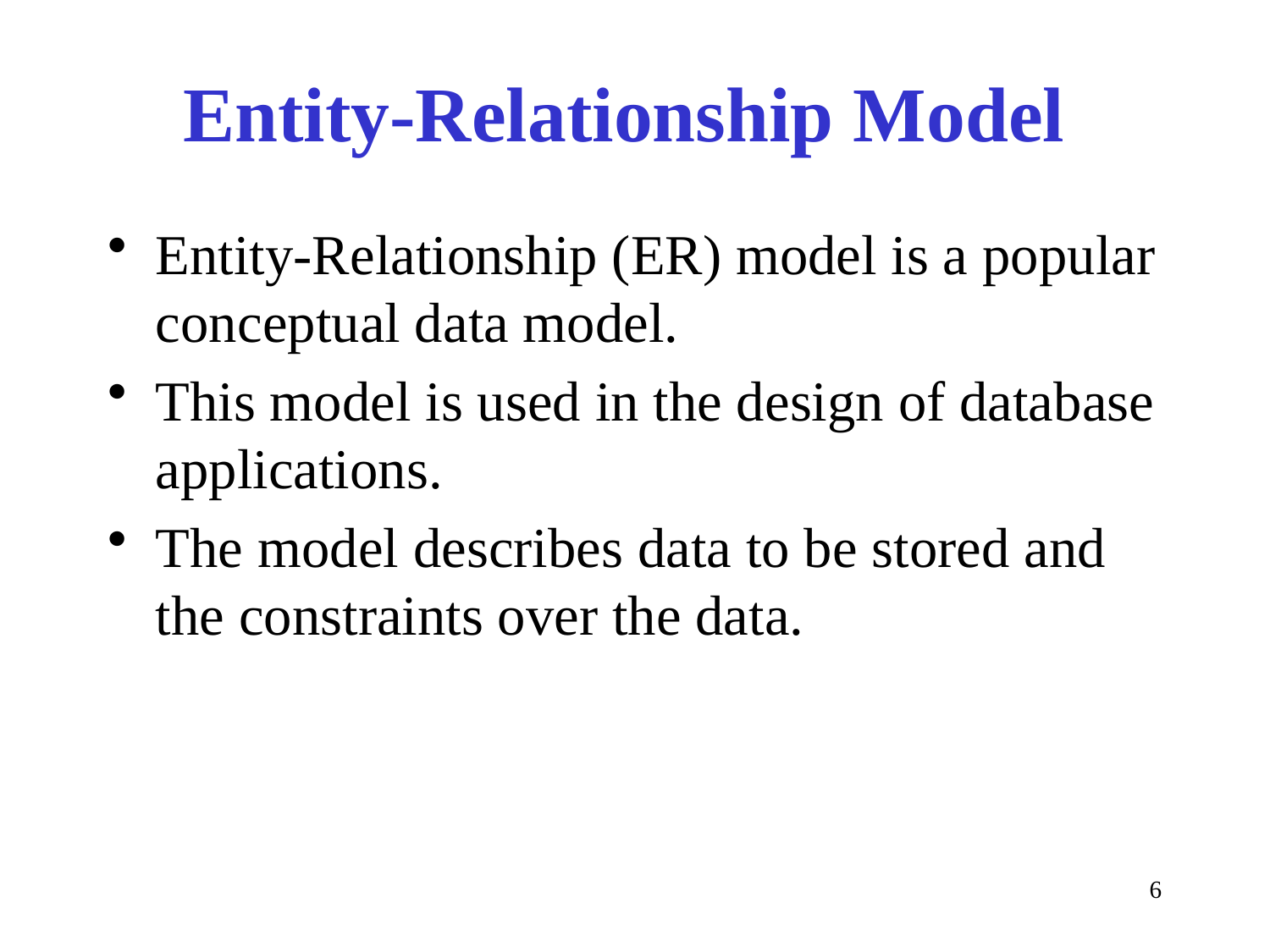

# Entity-Relationship Model
Entity-Relationship (ER) model is a popular conceptual data model.
This model is used in the design of database applications.
The model describes data to be stored and the constraints over the data.

6